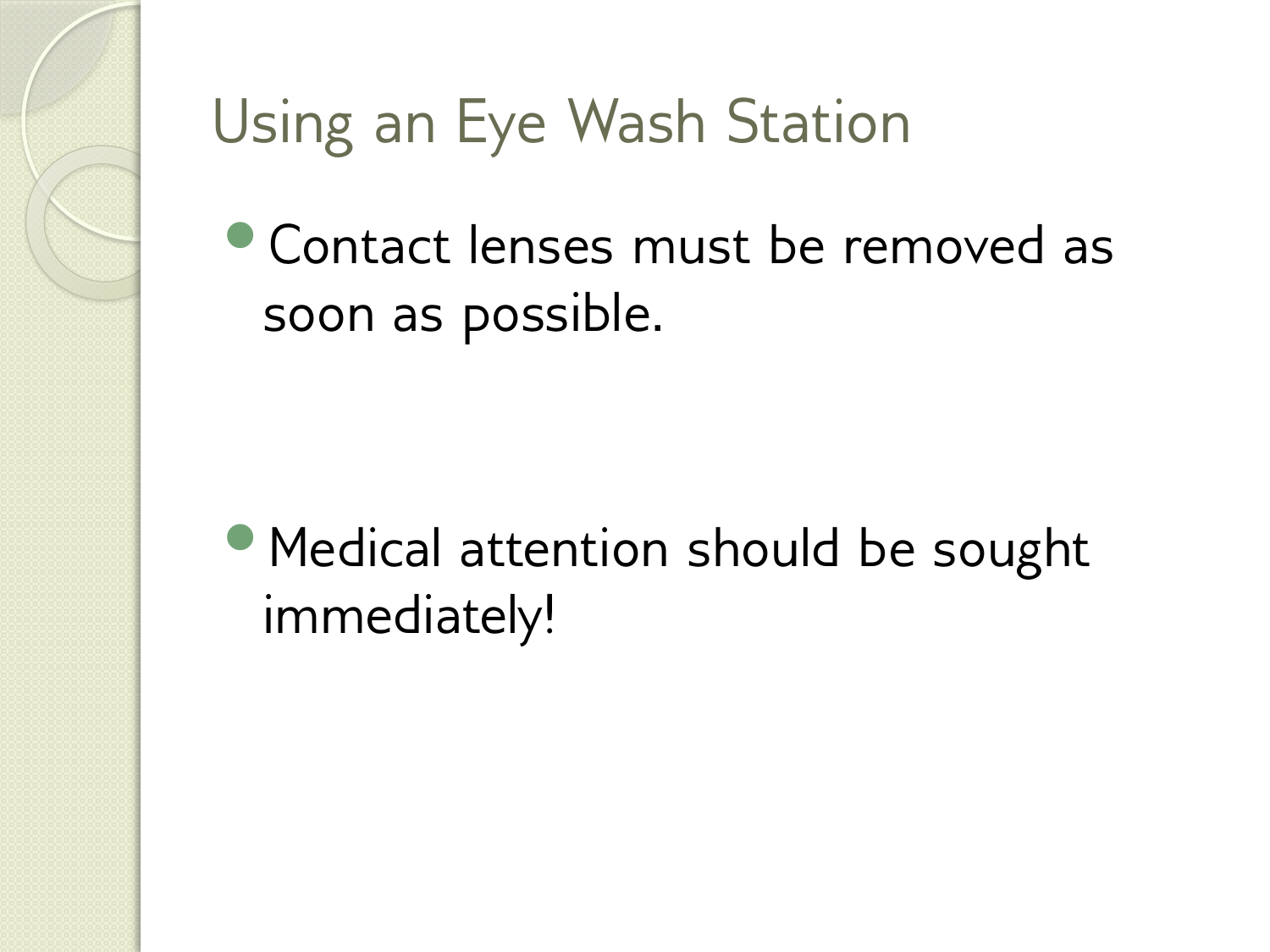

# Using an Eye Wash Station
Contact lenses must be removed as soon as possible.

Medical attention should be sought immediately!